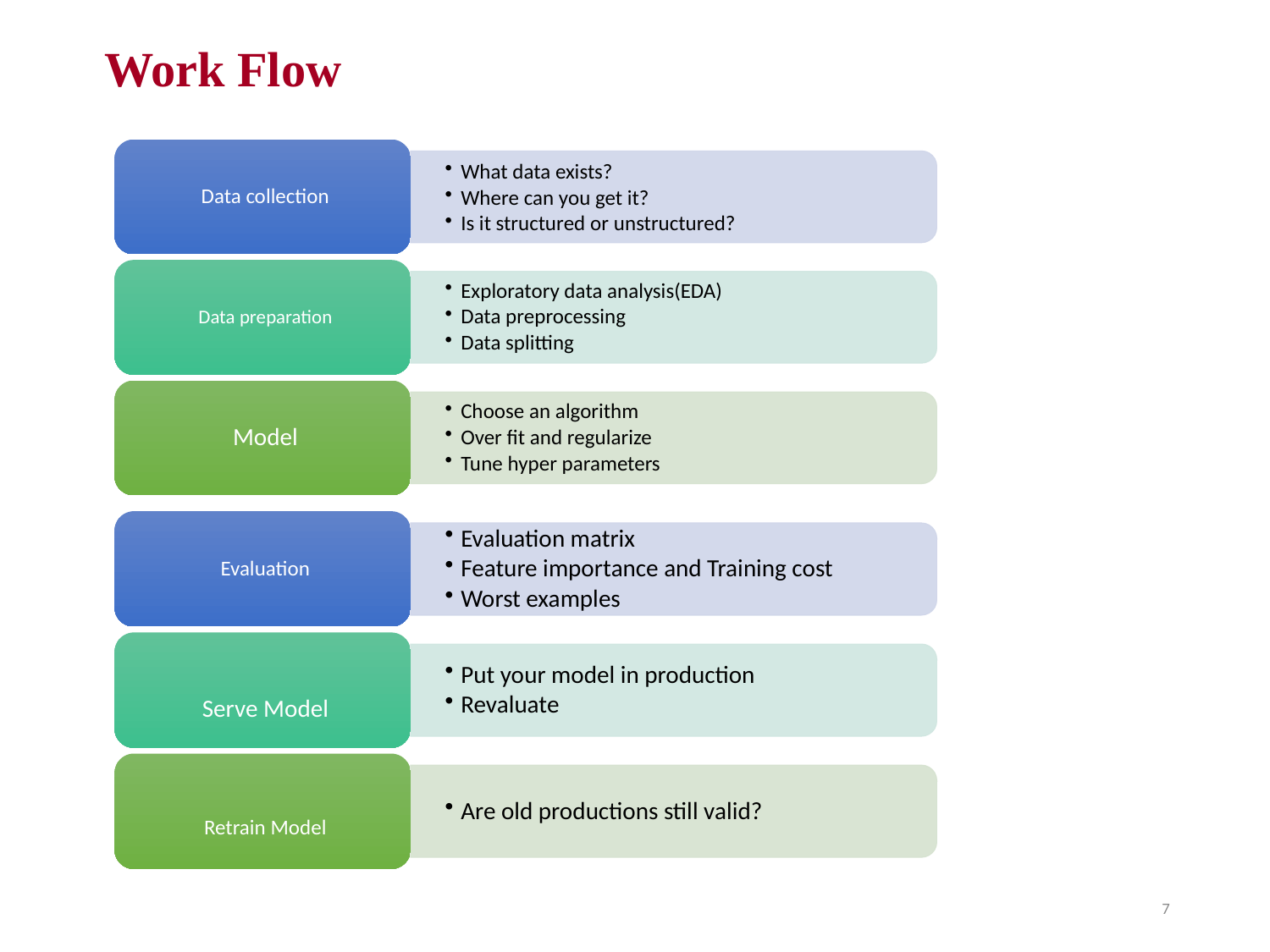

# Work Flow

What data exists?
Where can you get it?
Is it structured or unstructured?

Data collection
Exploratory data analysis(EDA)
Data preprocessing
Data splitting
Data preparation
Choose an algorithm
Over fit and regularize
Tune hyper parameters
Model
Evaluation matrix
Feature importance and Training cost
Worst examples
Evaluation
Put your model in production
Revaluate

Serve Model
Are old productions still valid?

Retrain Model
7